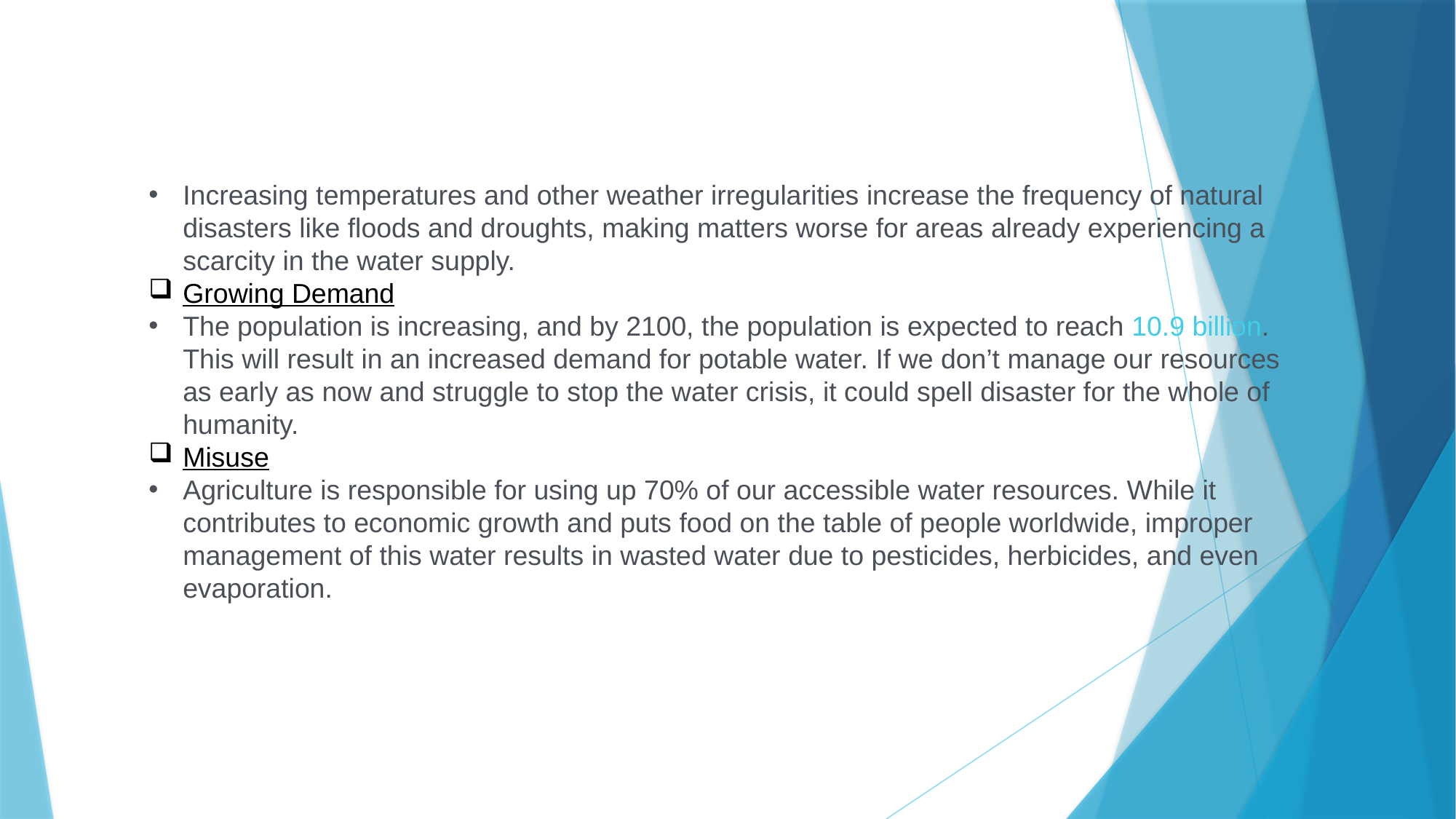

Increasing temperatures and other weather irregularities increase the frequency of natural disasters like floods and droughts, making matters worse for areas already experiencing a scarcity in the water supply.
Growing Demand
The population is increasing, and by 2100, the population is expected to reach 10.9 billion. This will result in an increased demand for potable water. If we don’t manage our resources as early as now and struggle to stop the water crisis, it could spell disaster for the whole of humanity.
Misuse
Agriculture is responsible for using up 70% of our accessible water resources. While it contributes to economic growth and puts food on the table of people worldwide, improper management of this water results in wasted water due to pesticides, herbicides, and even evaporation.